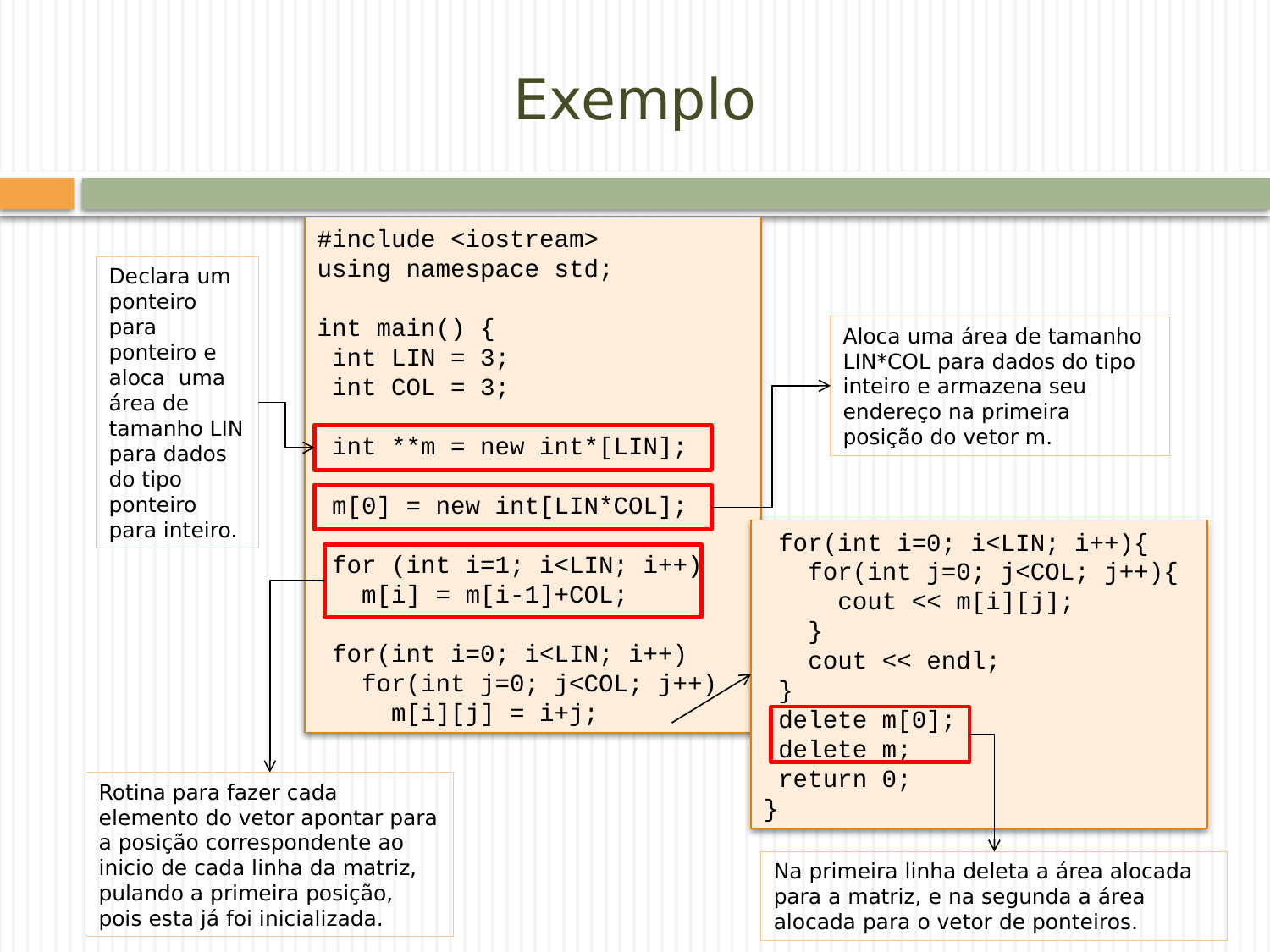

# Exemplo
#include <iostream>
using namespace std;

int main() {
 int LIN = 3;
 int COL = 3;

 int **m = new int*[LIN];

 m[0] = new int[LIN*COL];

 for (int i=1; i<LIN; i++)
   m[i] = m[i-1]+COL;

 for(int i=0; i<LIN; i++)
   for(int j=0; j<COL; j++)
     m[i][j] = i+j;
Declara um ponteiro para ponteiro e aloca  uma área de tamanho LIN para dados do tipo ponteiro para inteiro.
Aloca uma área de tamanho LIN*COL para dados do tipo inteiro e armazena seu endereço na primeira posição do vetor m.

 for(int i=0; i<LIN; i++){
   for(int j=0; j<COL; j++){
     cout << m[i][j];
   }
   cout << endl;
 }
 delete m[0];
 delete m;
 return 0;
}

Rotina para fazer cada elemento do vetor apontar para a posição correspondente ao inicio de cada linha da matriz, pulando a primeira posição, pois esta já foi inicializada.
Na primeira linha deleta a área alocada  para a matriz, e na segunda a área alocada para o vetor de ponteiros.